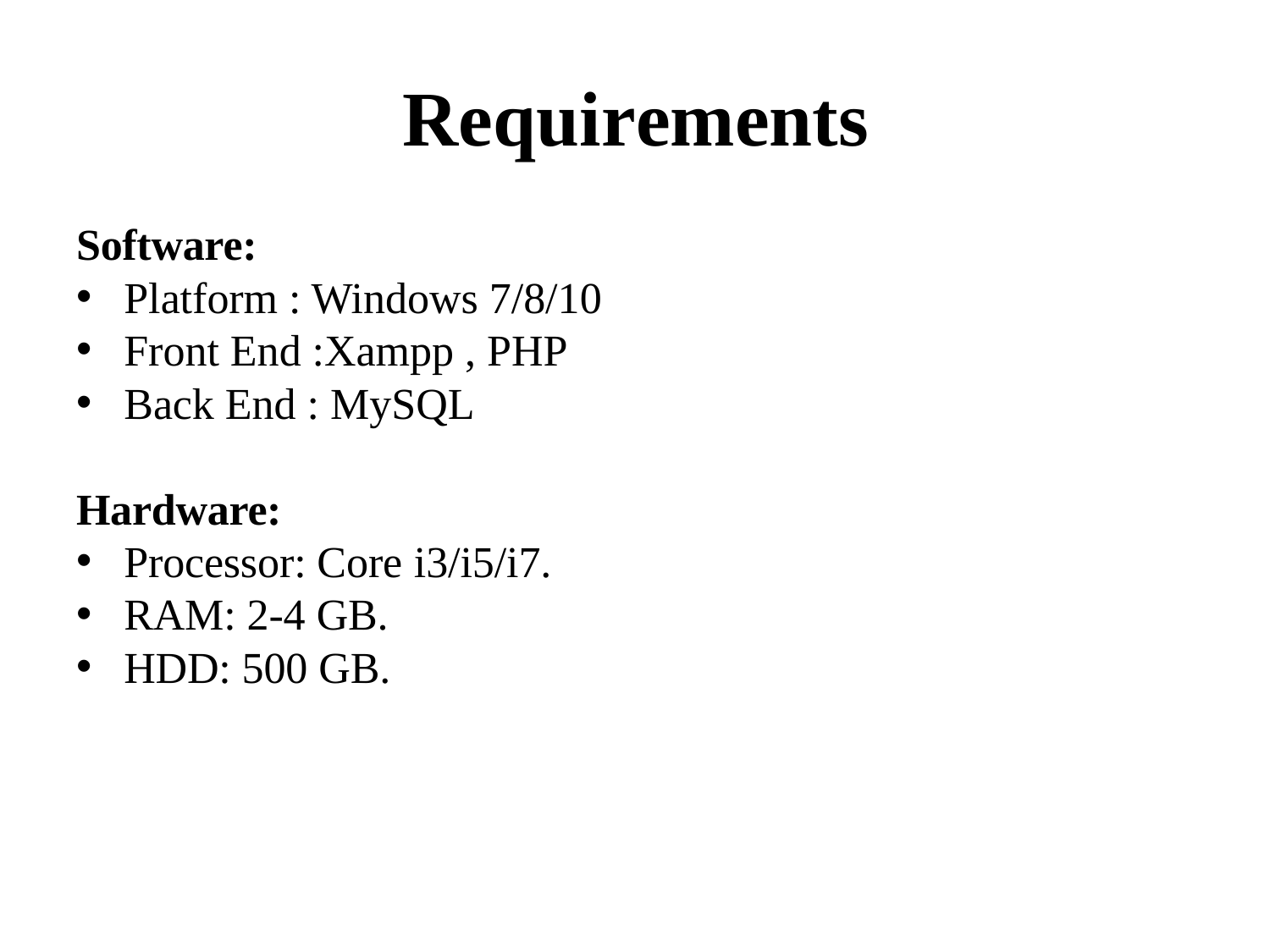

# Requirements
Software:
Platform : Windows 7/8/10
Front End :Xampp , PHP
Back End : MySQL

Hardware:
Processor: Core i3/i5/i7.
RAM: 2-4 GB.
HDD: 500 GB.